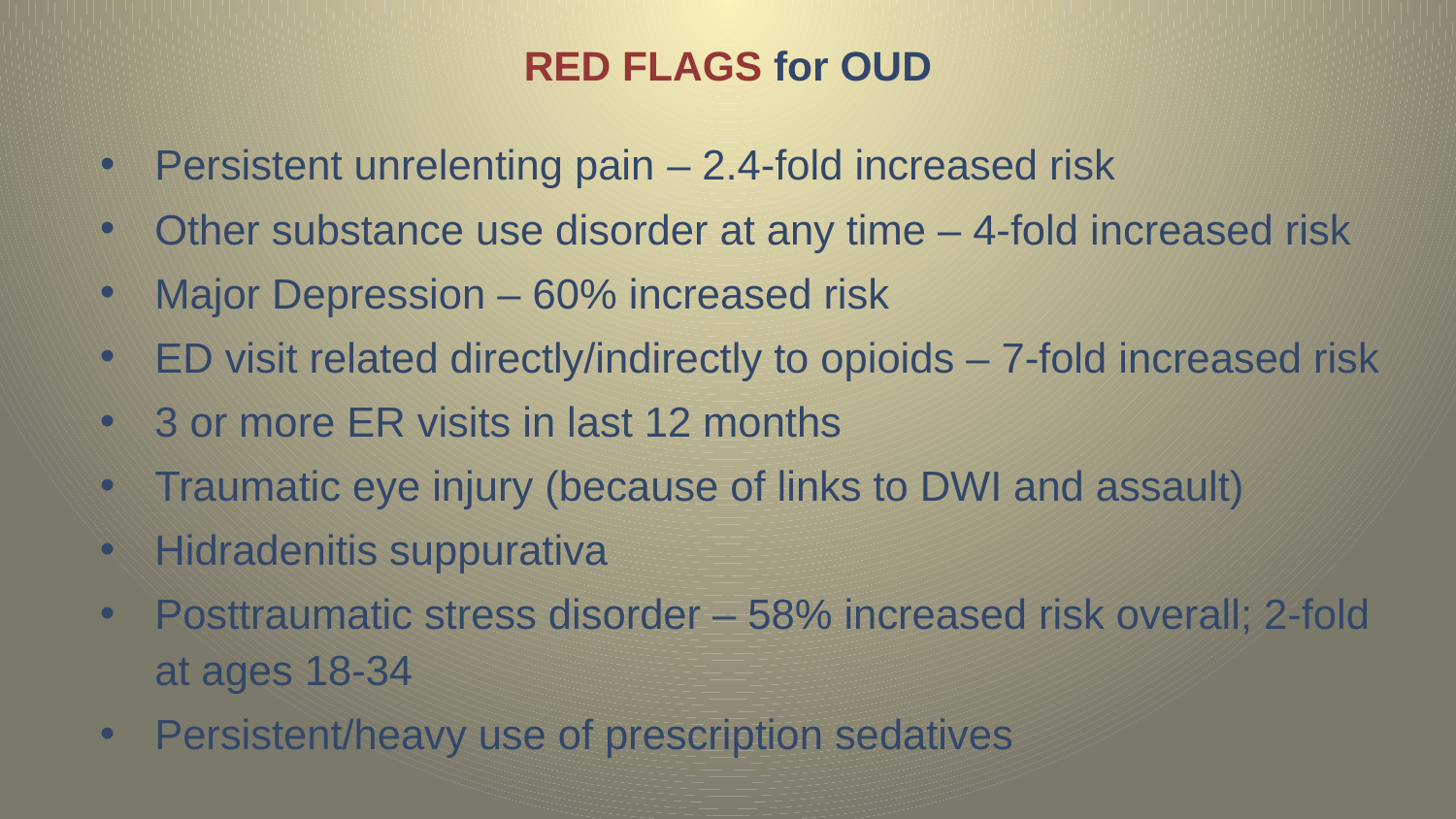

# RED FLAGS for OUD
Persistent unrelenting pain – 2.4-fold increased risk
Other substance use disorder at any time – 4-fold increased risk
Major Depression – 60% increased risk
ED visit related directly/indirectly to opioids – 7-fold increased risk
3 or more ER visits in last 12 months
Traumatic eye injury (because of links to DWI and assault)
Hidradenitis suppurativa
Posttraumatic stress disorder – 58% increased risk overall; 2-fold at ages 18-34
Persistent/heavy use of prescription sedatives